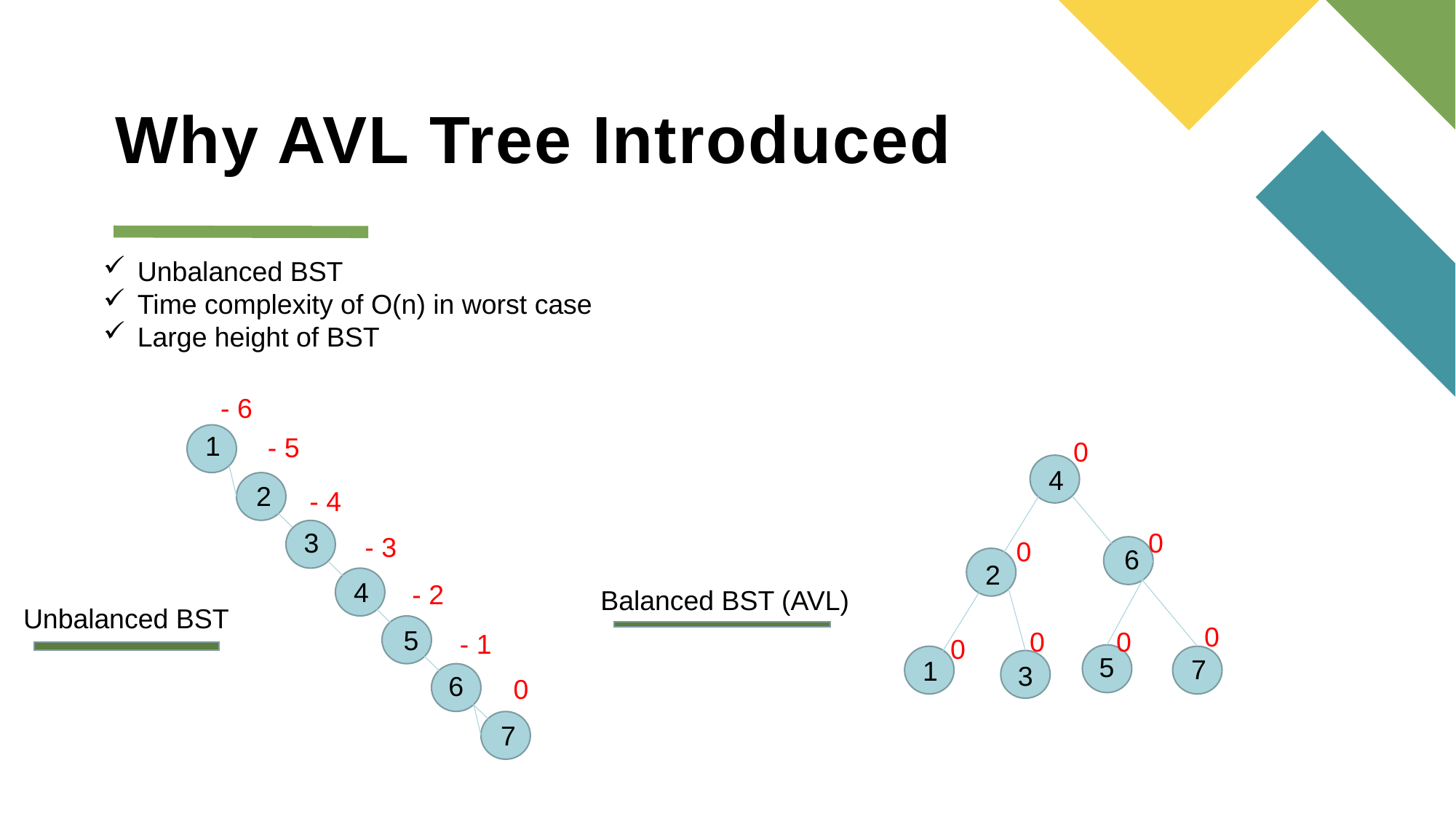

# Why AVL Tree Introduced
Unbalanced BST
Time complexity of O(n) in worst case
Large height of BST
- 6
1

- 5
0

4

2
- 4
3

0
- 3
0

6

2

4
- 2
Balanced BST (AVL)
Unbalanced BST
0

5
0
0
- 1

0

5

7
1

3
6

0

7